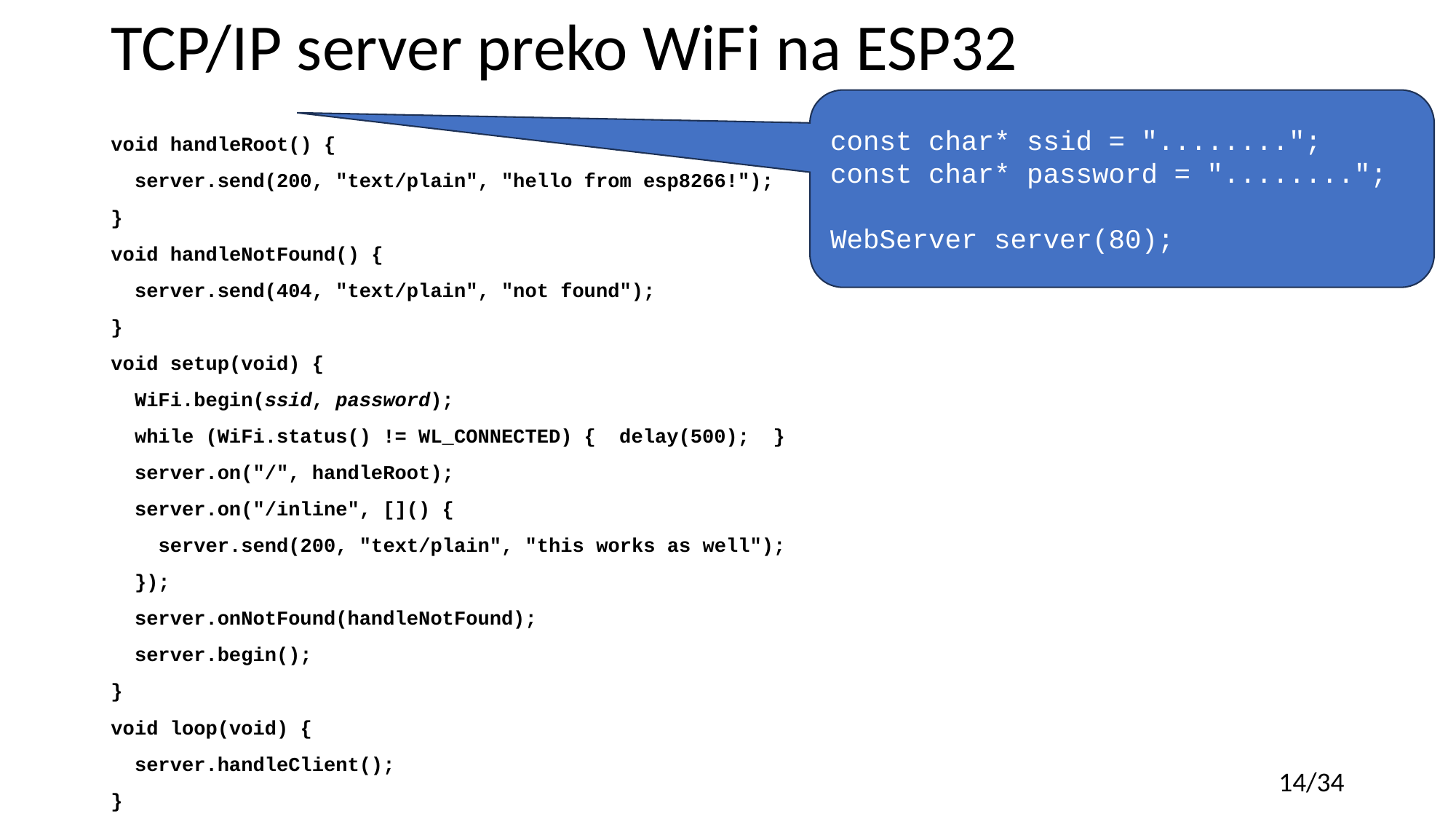

# TCP/IP server preko WiFi na ESP32

void handleRoot() {
  server.send(200, "text/plain", "hello from esp8266!");
}
void handleNotFound() {
  server.send(404, "text/plain", "not found");
}
void setup(void) {
  WiFi.begin(ssid, password);
  while (WiFi.status() != WL_CONNECTED) {  delay(500);  }
  server.on("/", handleRoot);
  server.on("/inline", []() {
    server.send(200, "text/plain", "this works as well");
  });
  server.onNotFound(handleNotFound);
  server.begin();
}
void loop(void) {
  server.handleClient();
}
const char* ssid = "........";
const char* password = "........";

WebServer server(80);